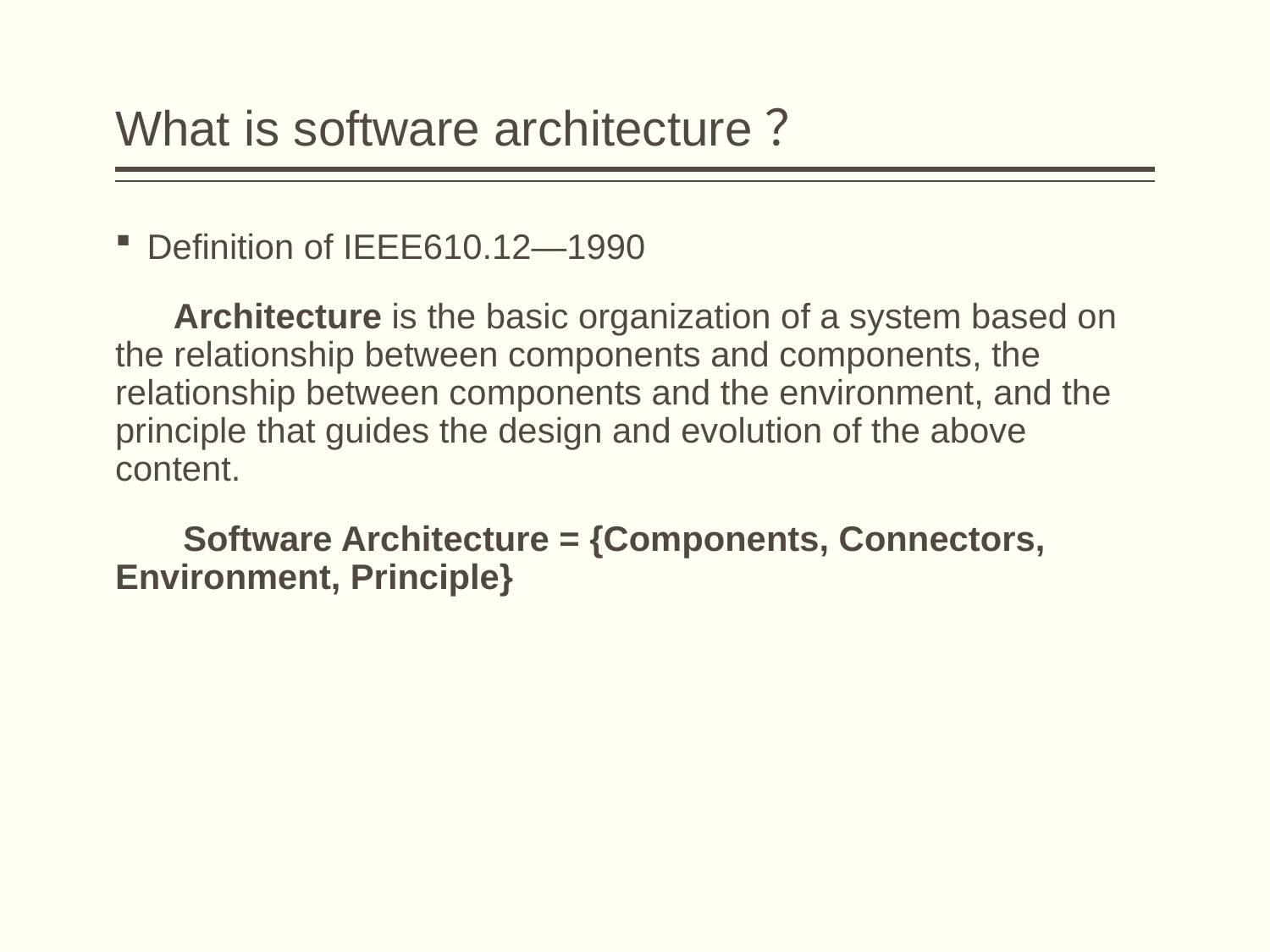

# What is software architecture？
Definition of IEEE610.12—1990
      Architecture is the basic organization of a system based on the relationship between components and components, the relationship between components and the environment, and the principle that guides the design and evolution of the above content.
       Software Architecture = {Components, Connectors, Environment, Principle}